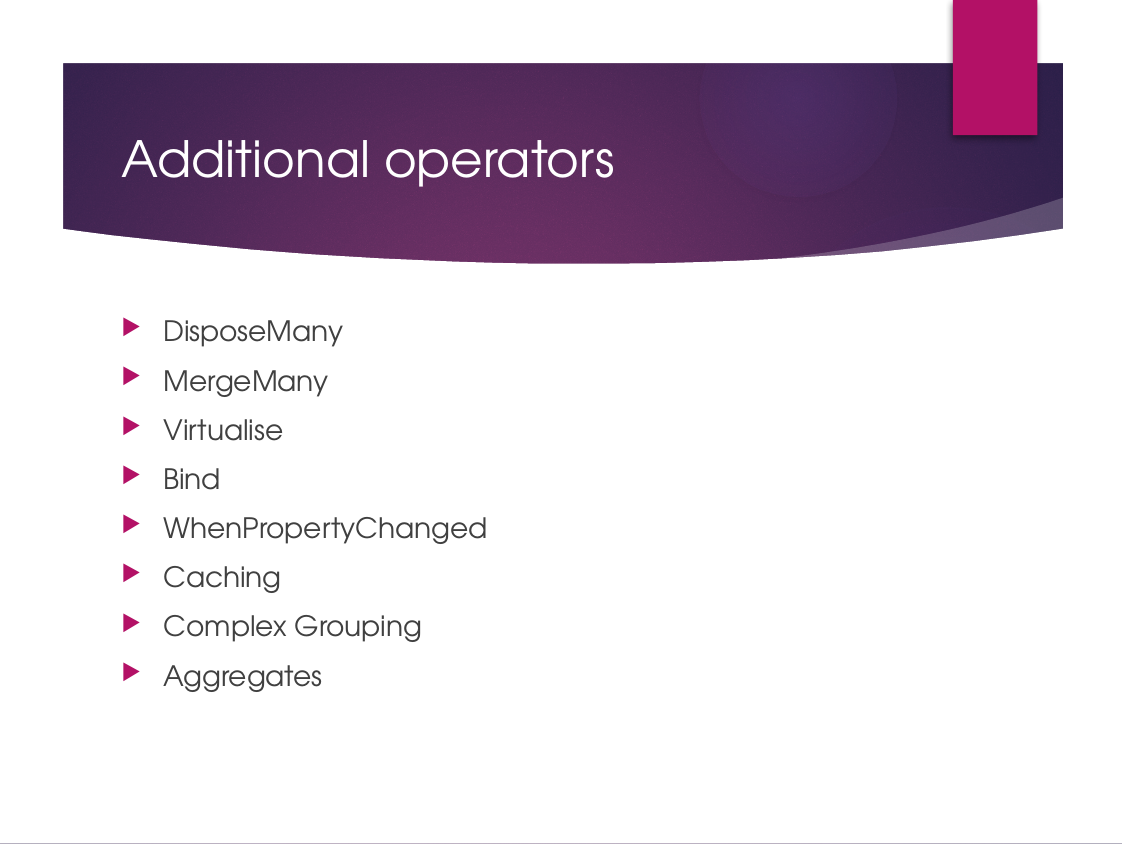

# Additional operators
DisposeMany
MergeMany
Virtualise
Bind
WhenPropertyChanged
Caching
Complex Grouping
Aggregates